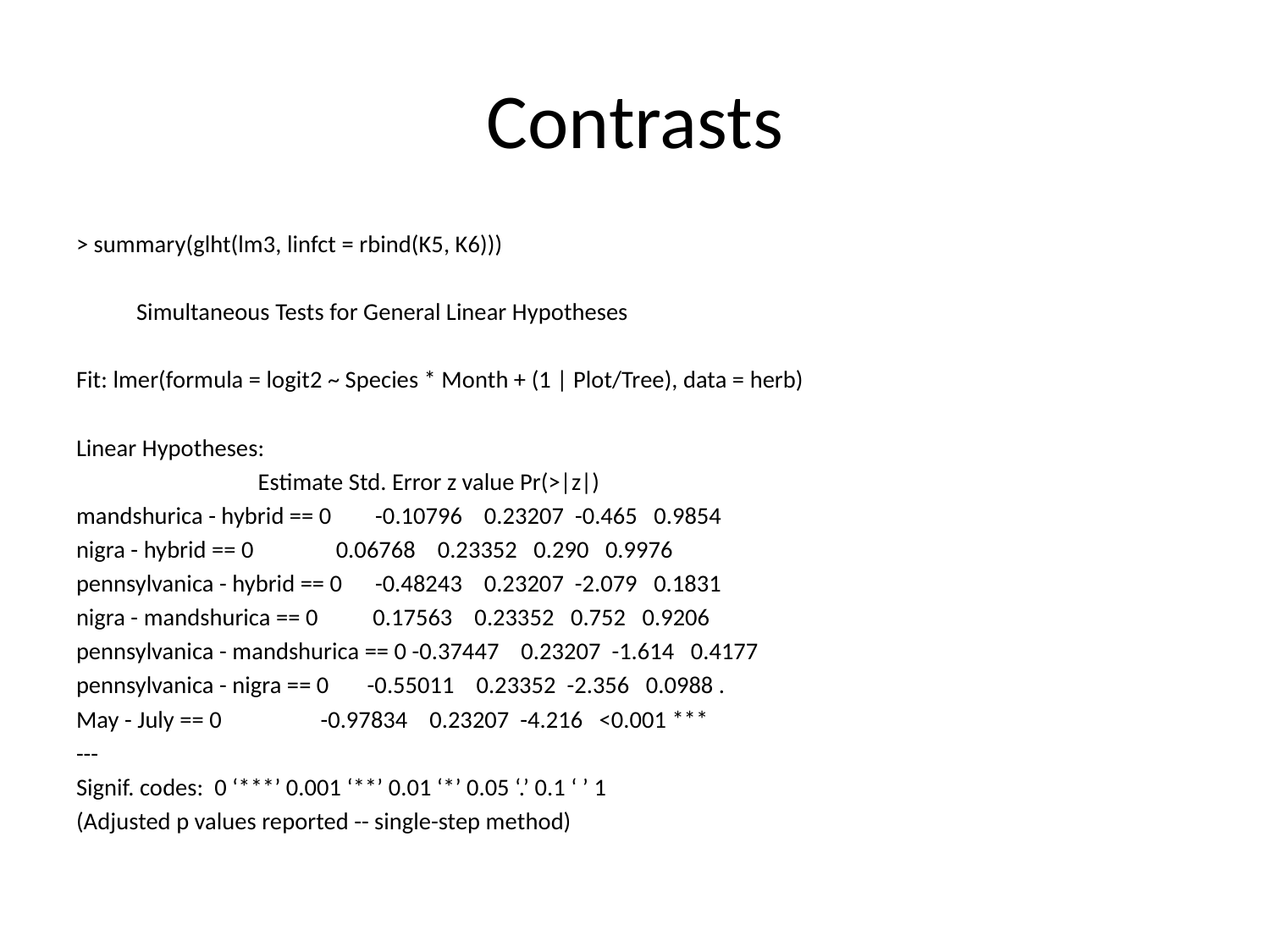

# Contrasts
> summary(glht(lm3, linfct = rbind(K5, K6)))

	 Simultaneous Tests for General Linear Hypotheses

Fit: lmer(formula = logit2 ~ Species * Month + (1 | Plot/Tree), data = herb)

Linear Hypotheses:
                                 Estimate Std. Error z value Pr(>|z|)
mandshurica - hybrid == 0        -0.10796    0.23207  -0.465   0.9854
nigra - hybrid == 0               0.06768    0.23352   0.290   0.9976
pennsylvanica - hybrid == 0      -0.48243    0.23207  -2.079   0.1831
nigra - mandshurica == 0          0.17563    0.23352   0.752   0.9206
pennsylvanica - mandshurica == 0 -0.37447    0.23207  -1.614   0.4177
pennsylvanica - nigra == 0       -0.55011    0.23352  -2.356   0.0988 .
May - July == 0                  -0.97834    0.23207  -4.216   <0.001 ***
---
Signif. codes:  0 ‘***’ 0.001 ‘**’ 0.01 ‘*’ 0.05 ‘.’ 0.1 ‘ ’ 1
(Adjusted p values reported -- single-step method)